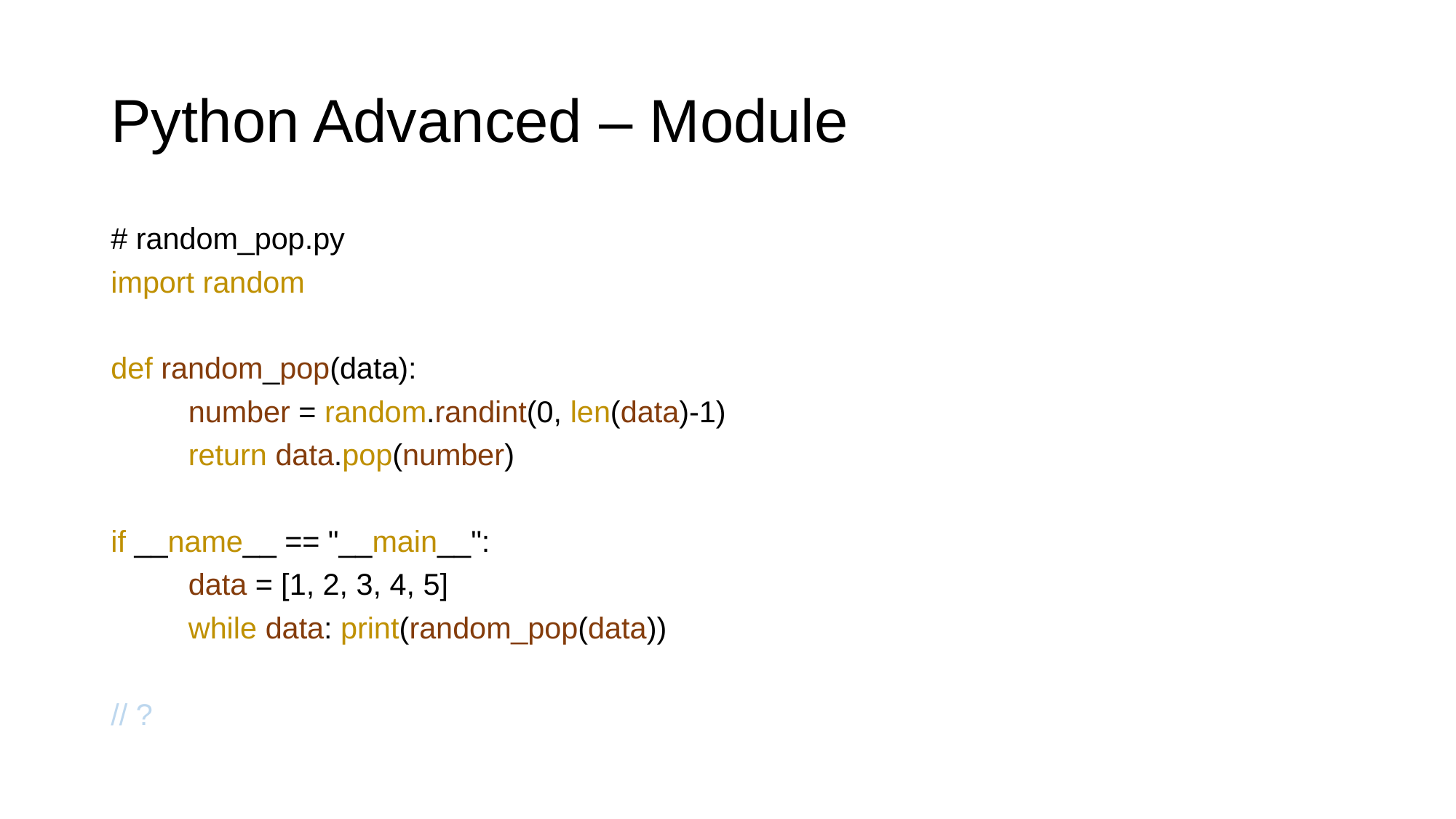

# Python Advanced – Module
# random_pop.py
import random

def random_pop(data):
	number = random.randint(0, len(data)-1)
	return data.pop(number)

if __name__ == "__main__":
	data = [1, 2, 3, 4, 5]
	while data: print(random_pop(data))

// ?